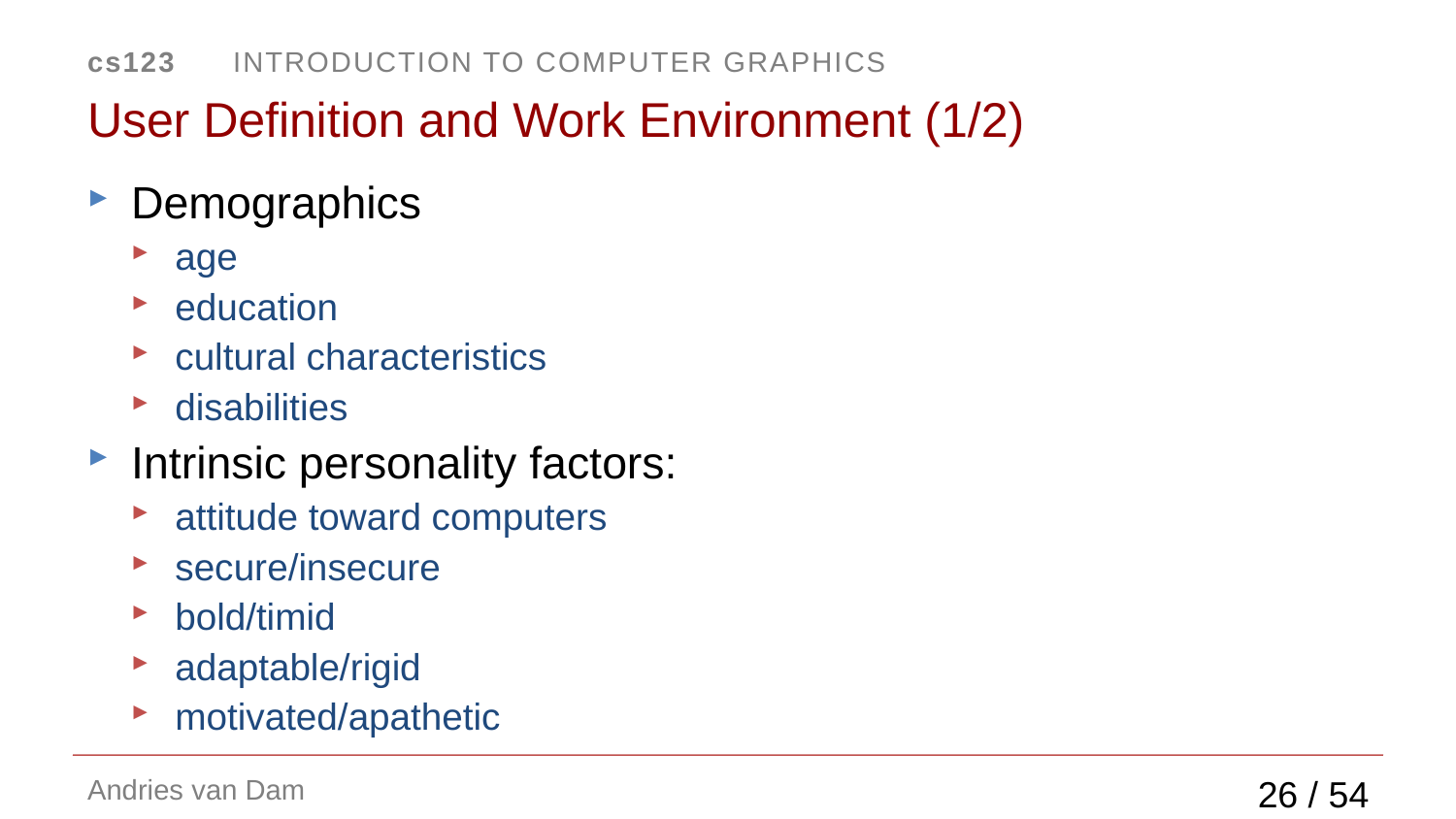

# User Definition and Work Environment (1/2)
Demographics
age
education
cultural characteristics
disabilities
Intrinsic personality factors:
attitude toward computers
secure/insecure
bold/timid
adaptable/rigid
motivated/apathetic